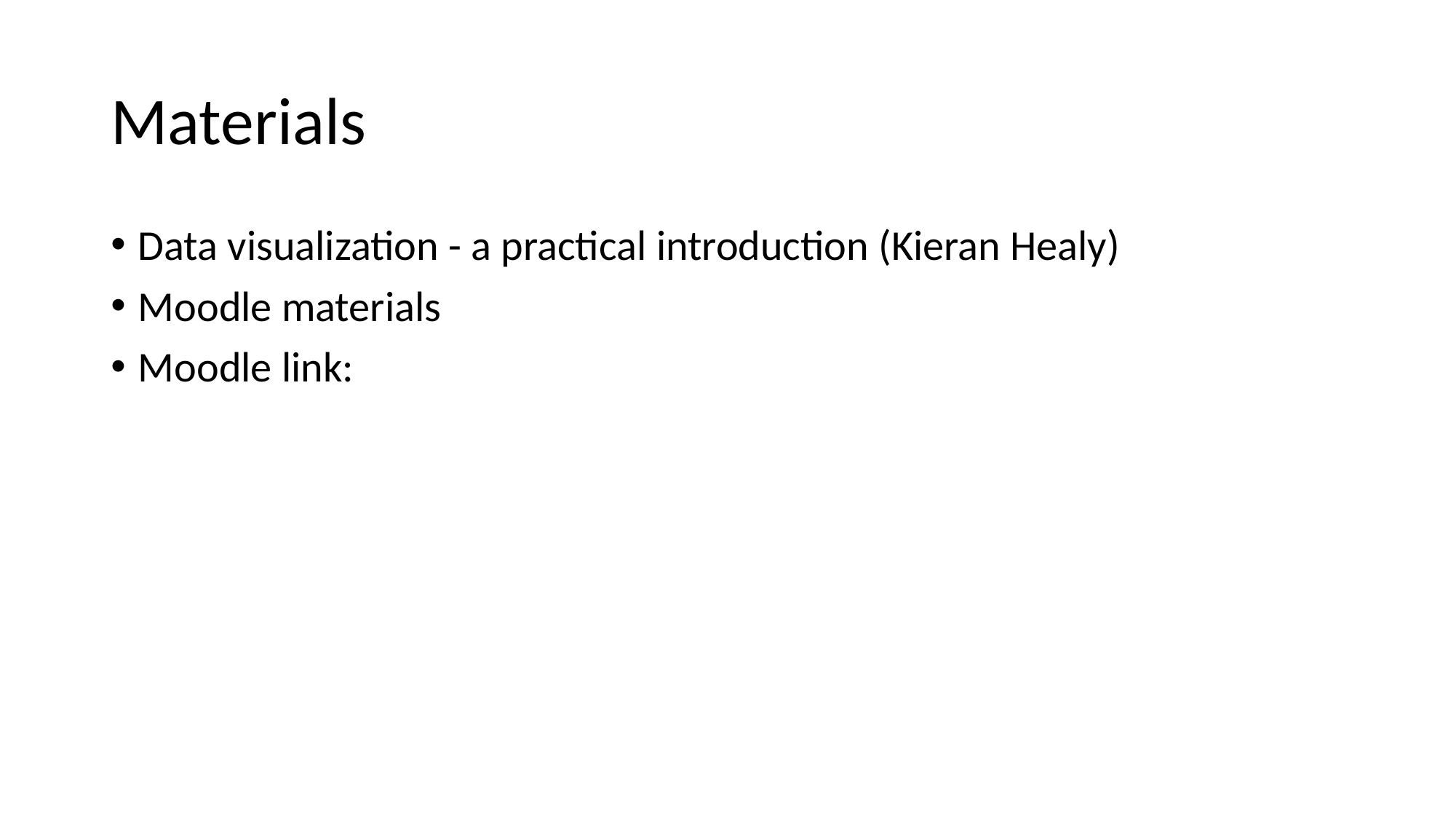

# Materials
Data visualization - a practical introduction (Kieran Healy)
Moodle materials
Moodle link: